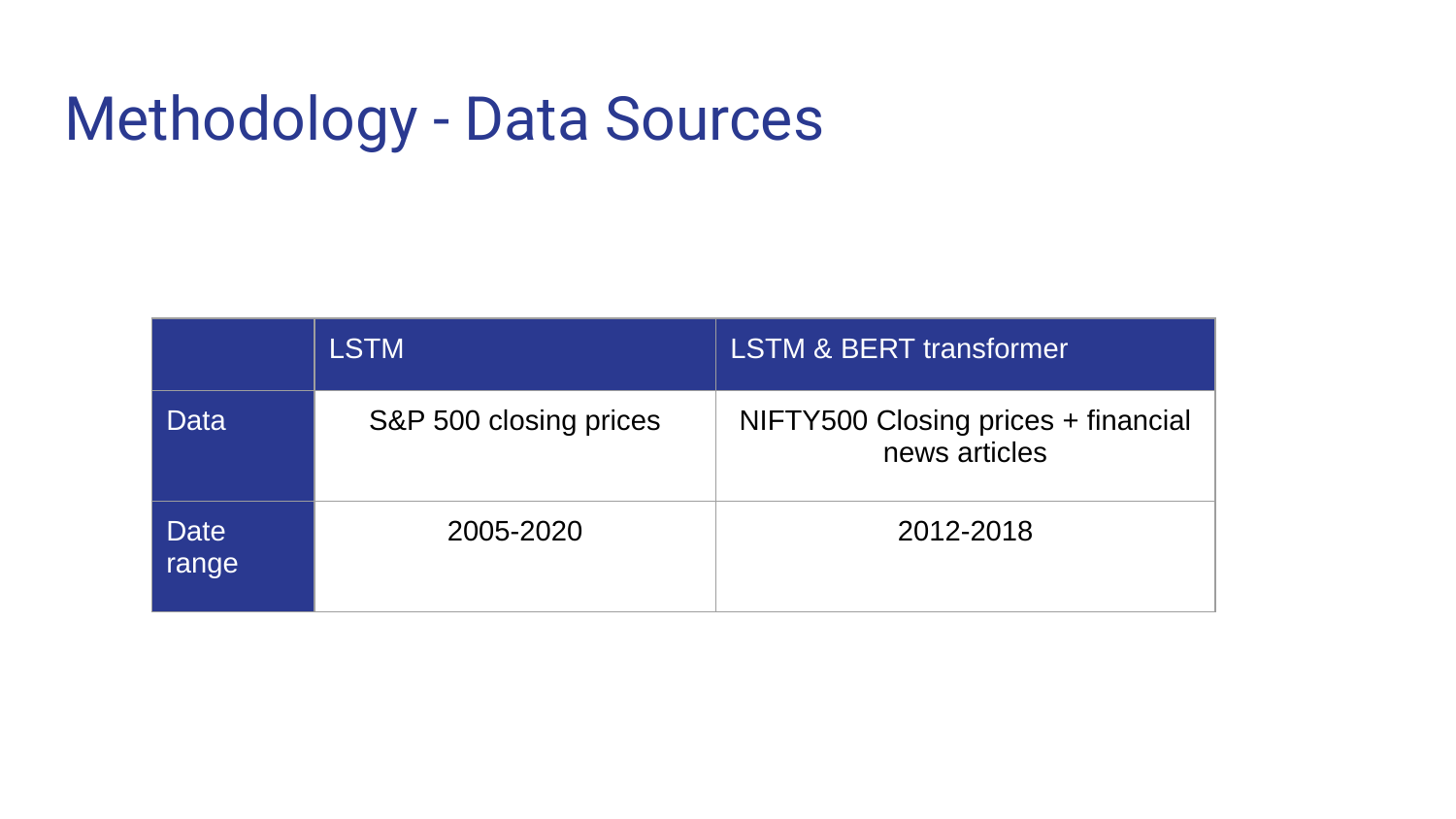

# Methodology - Data Sources
|  | LSTM | LSTM & BERT transformer |
| --- | --- | --- |
| Data | S&P 500 closing prices | NIFTY500 Closing prices + financial news articles |
| Date range | 2005-2020 | 2012-2018 |